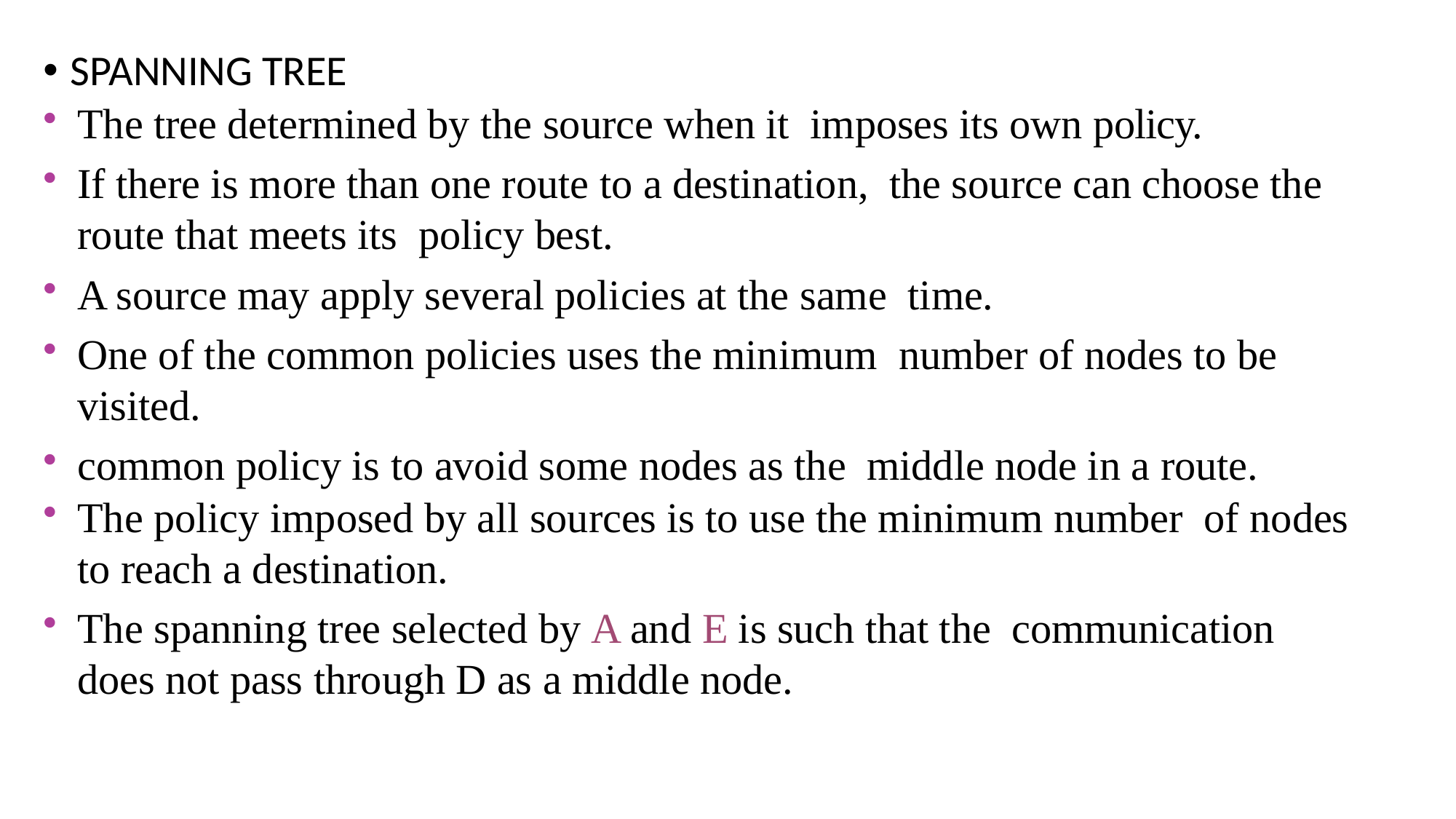

# SPANNING TREE
The tree determined by the source when it  imposes its own policy.
If there is more than one route to a destination,  the source can choose the route that meets its  policy best.
A source may apply several policies at the same  time.
One of the common policies uses the minimum  number of nodes to be visited.
common policy is to avoid some nodes as the  middle node in a route.
The policy imposed by all sources is to use the minimum number  of nodes to reach a destination.
The spanning tree selected by A and E is such that the  communication does not pass through D as a middle node.